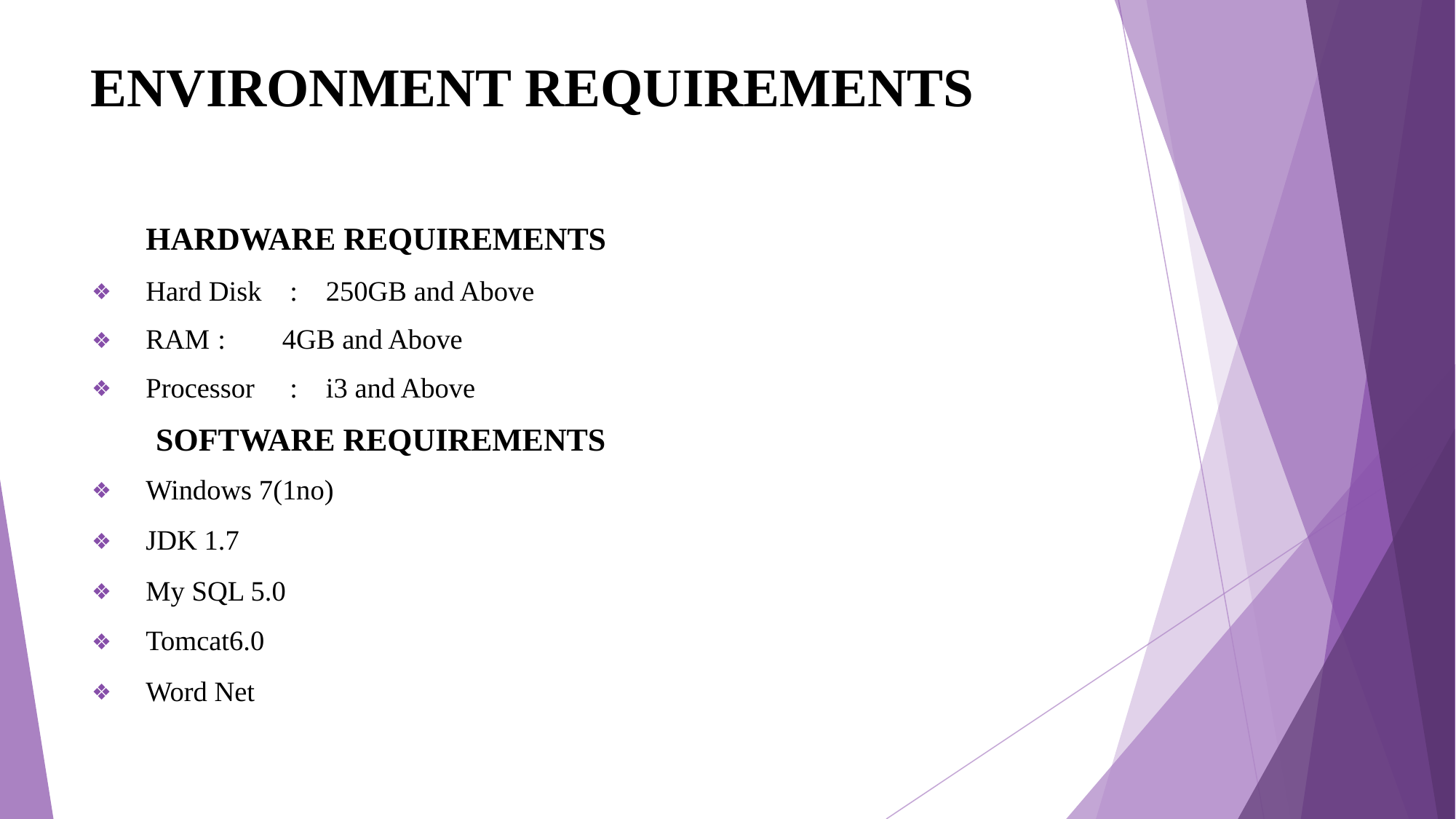

# ENVIRONMENT REQUIREMENTS
HARDWARE REQUIREMENTS
Hard Disk	: 	250GB and Above
RAM		:        4GB and Above
Processor	: 	i3 and Above
        SOFTWARE REQUIREMENTS
Windows 7(1no)
JDK 1.7
My SQL 5.0
Tomcat6.0
Word Net